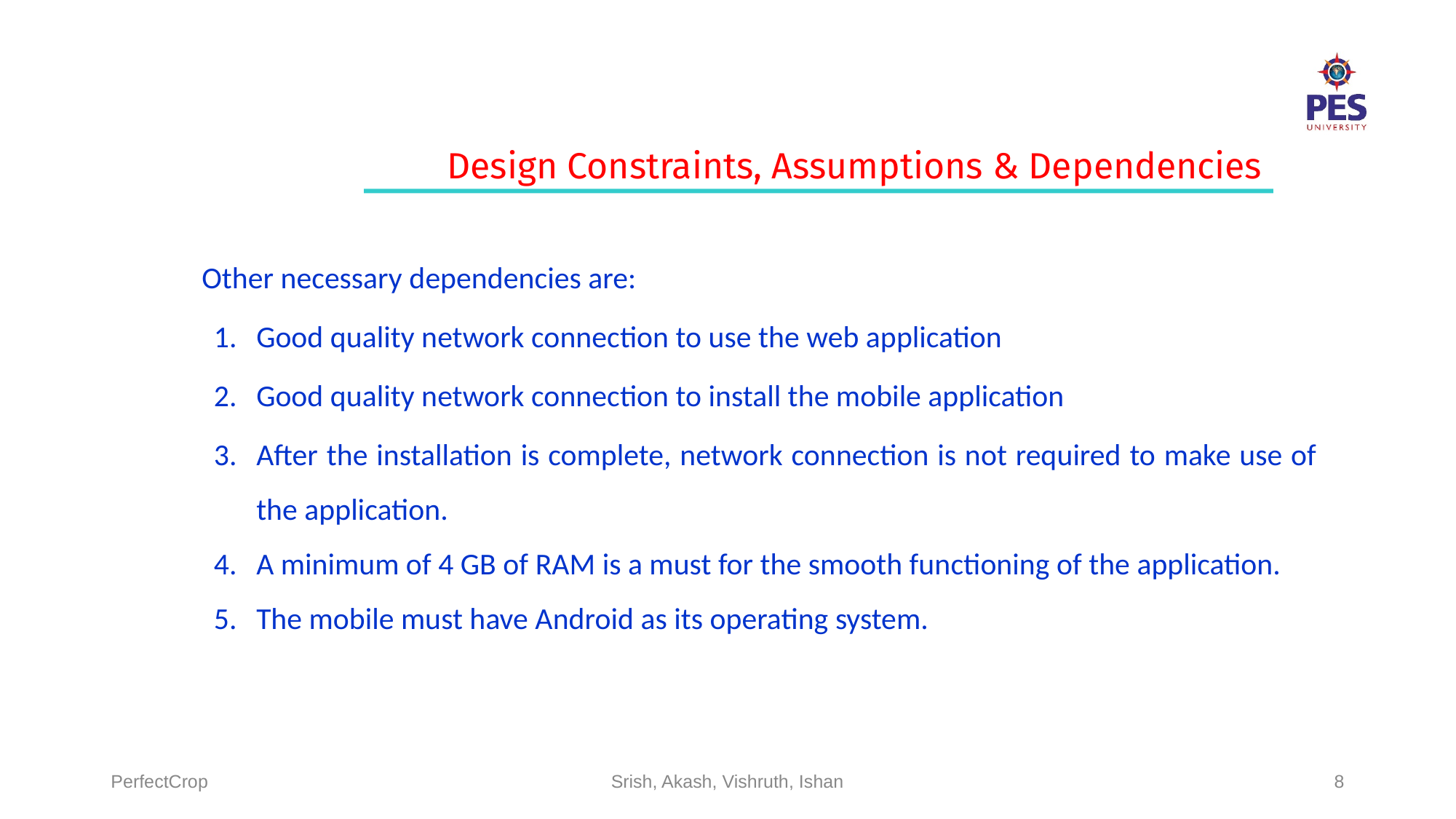

Design Constraints, Assumptions & Dependencies

Other necessary dependencies are:
Good quality network connection to use the web application
Good quality network connection to install the mobile application
After the installation is complete, network connection is not required to make use of the application.
A minimum of 4 GB of RAM is a must for the smooth functioning of the application.
The mobile must have Android as its operating system.
PerfectCrop
Srish, Akash, Vishruth, Ishan
8